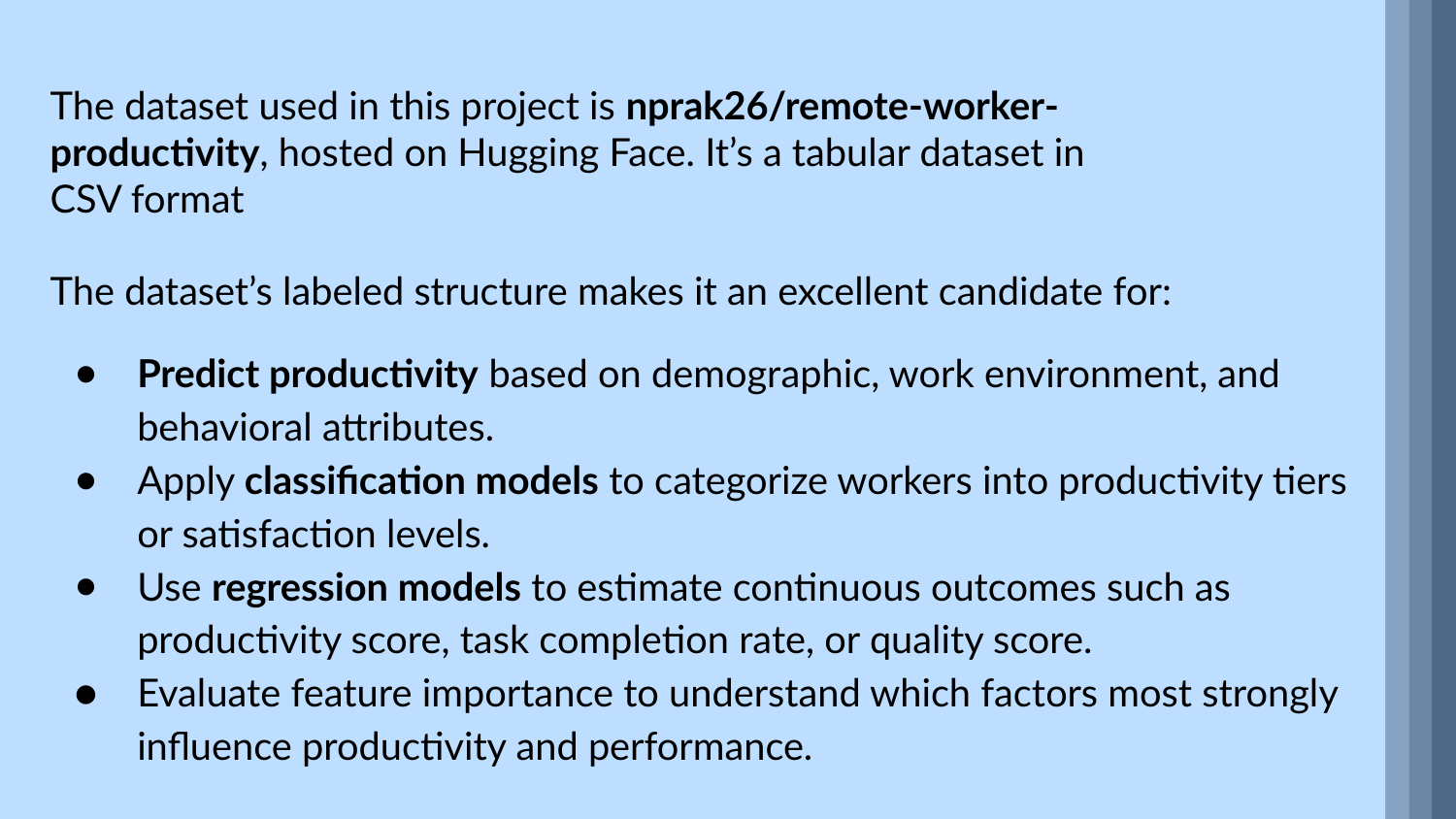

The dataset used in this project is nprak26/remote-worker-productivity, hosted on Hugging Face. It’s a tabular dataset in CSV format
The dataset’s labeled structure makes it an excellent candidate for:
Predict productivity based on demographic, work environment, and behavioral attributes.
Apply classification models to categorize workers into productivity tiers or satisfaction levels.
Use regression models to estimate continuous outcomes such as productivity score, task completion rate, or quality score.
Evaluate feature importance to understand which factors most strongly influence productivity and performance.